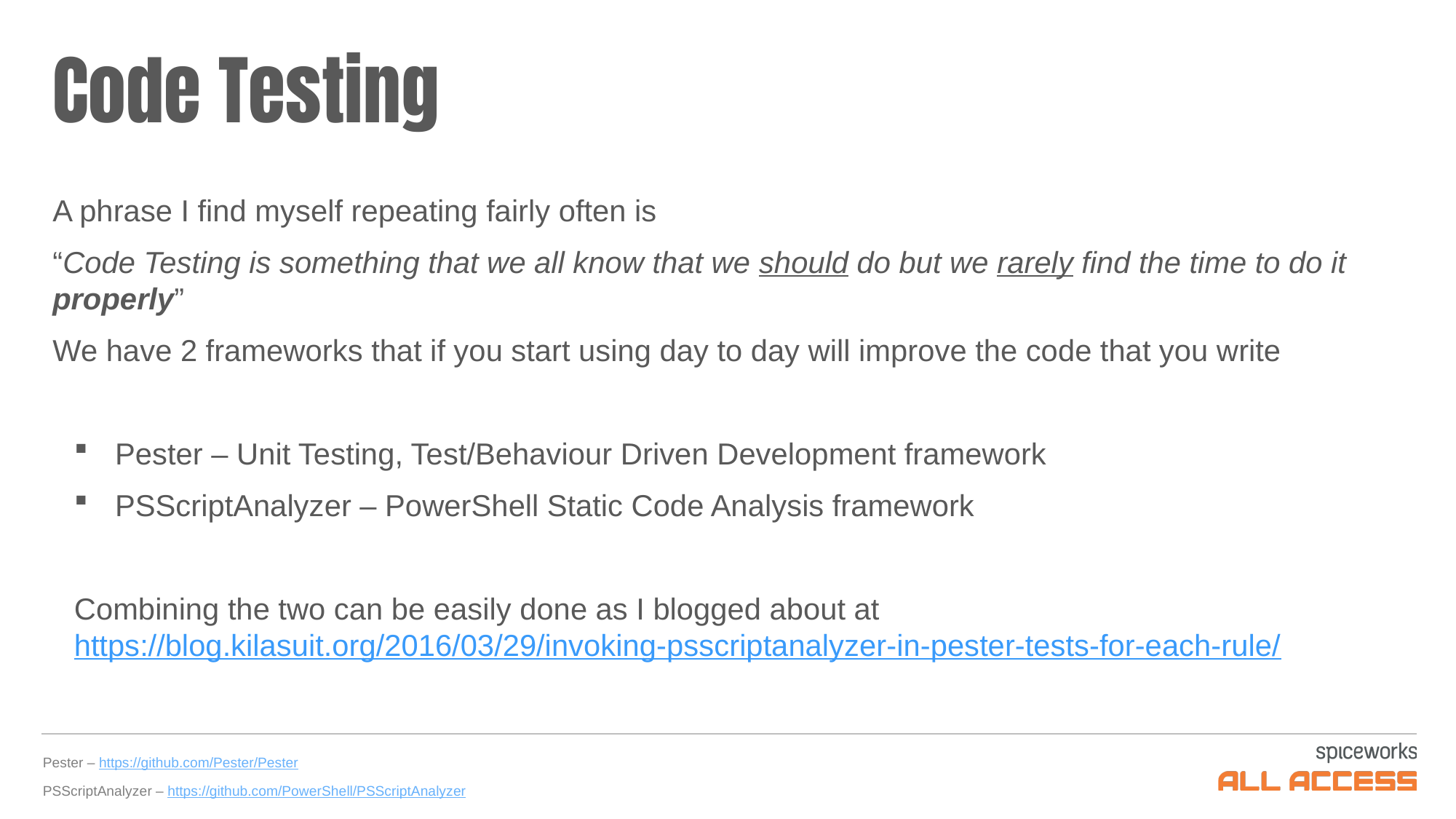

# Code Testing
A phrase I find myself repeating fairly often is
“Code Testing is something that we all know that we should do but we rarely find the time to do it properly”
We have 2 frameworks that if you start using day to day will improve the code that you write

Pester – Unit Testing, Test/Behaviour Driven Development framework
PSScriptAnalyzer – PowerShell Static Code Analysis framework

Combining the two can be easily done as I blogged about at https://blog.kilasuit.org/2016/03/29/invoking-psscriptanalyzer-in-pester-tests-for-each-rule/
Pester – https://github.com/Pester/Pester
PSScriptAnalyzer – https://github.com/PowerShell/PSScriptAnalyzer